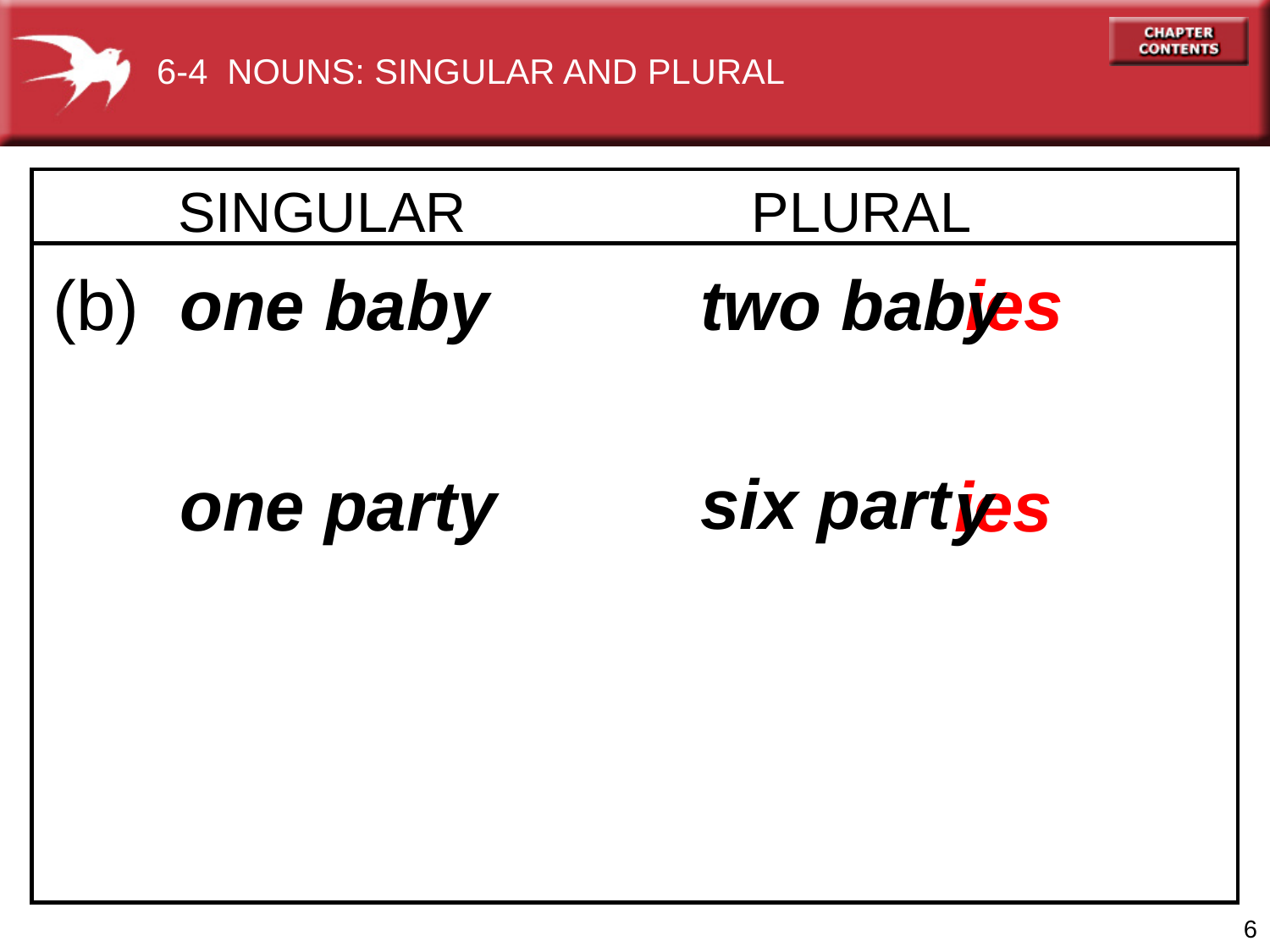

6-4  NOUNS: SINGULAR AND PLURAL

SINGULAR
PLURAL

(b) 	one baby

     	one party

 	two bab

     	six part

ies
y
ies
y
6